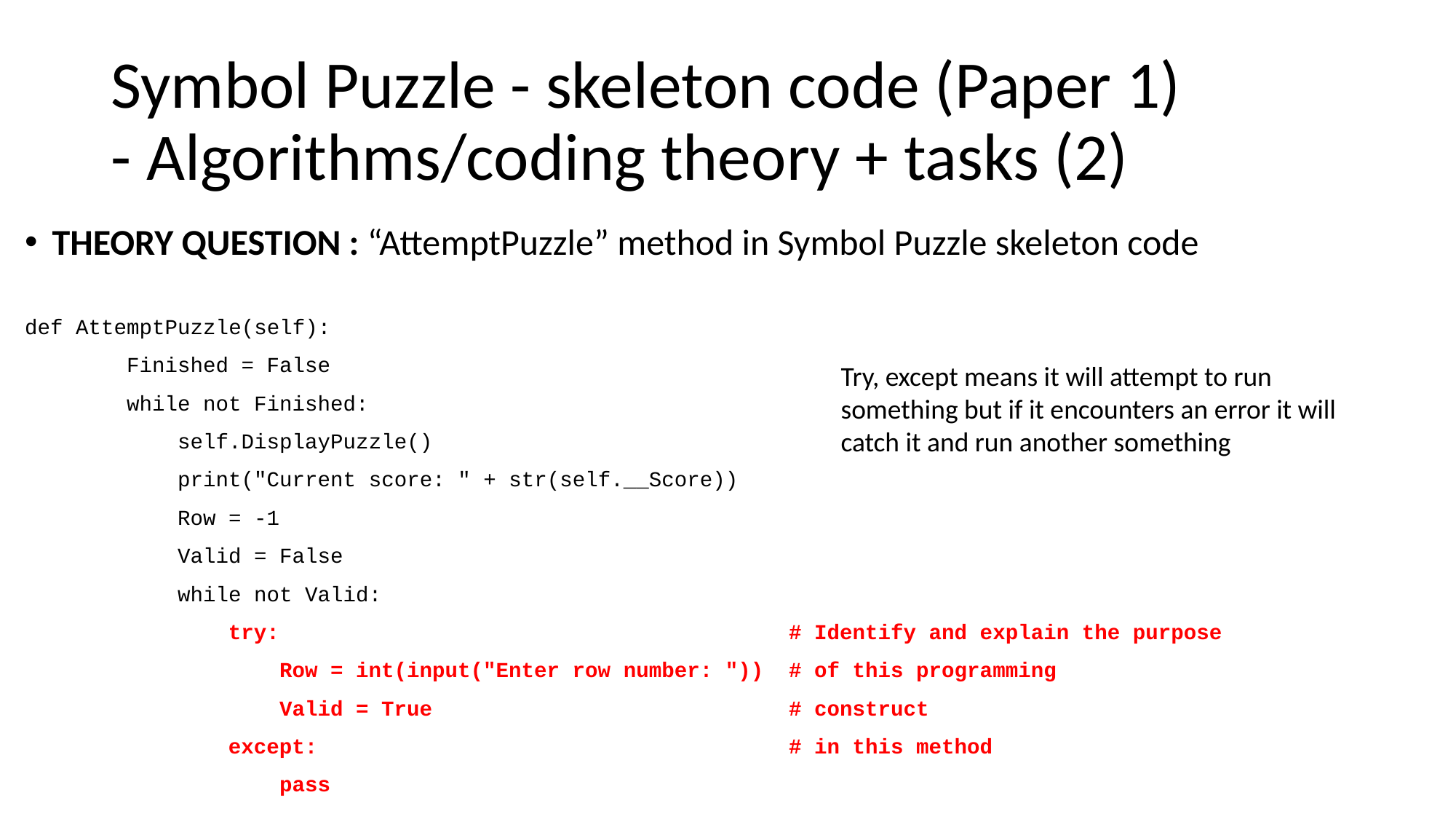

# Symbol Puzzle - skeleton code (Paper 1) - Algorithms/coding theory + tasks (2)
THEORY QUESTION : “AttemptPuzzle” method in Symbol Puzzle skeleton code

def AttemptPuzzle(self):
        Finished = False
        while not Finished:
            self.DisplayPuzzle()
            print("Current score: " + str(self.__Score))
            Row = -1
            Valid = False
            while not Valid:
                try:					# Identify and explain the purpose
                    Row = int(input("Enter row number: "))	# of this programming
                    Valid = True				# construct
                except:					# in this method
                    pass
Try, except means it will attempt to run something but if it encounters an error it will catch it and run another something